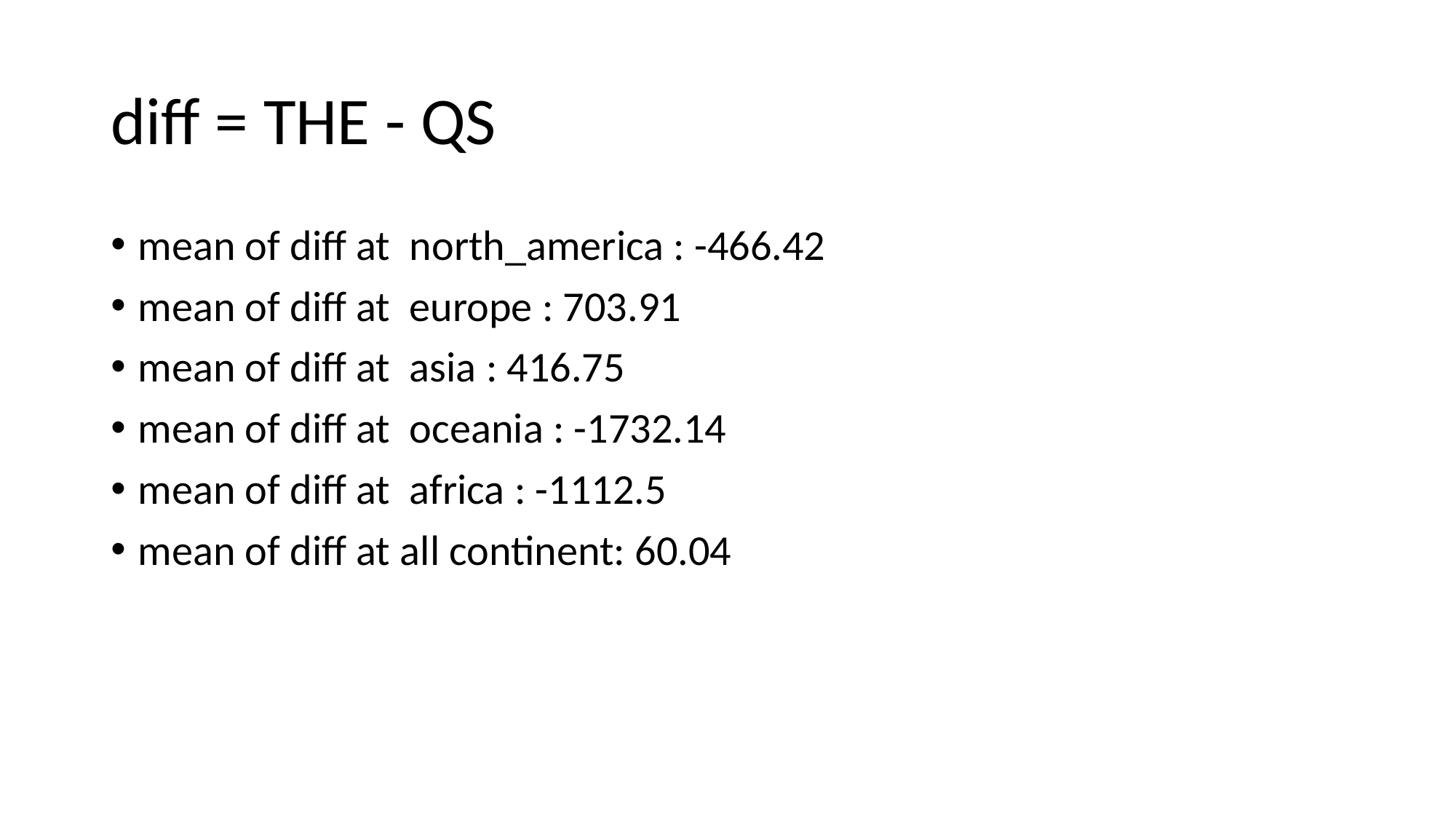

# diff = THE - QS
mean of diff at  north_america : -466.42
mean of diff at  europe : 703.91
mean of diff at  asia : 416.75
mean of diff at  oceania : -1732.14
mean of diff at  africa : -1112.5
mean of diff at all continent: 60.04